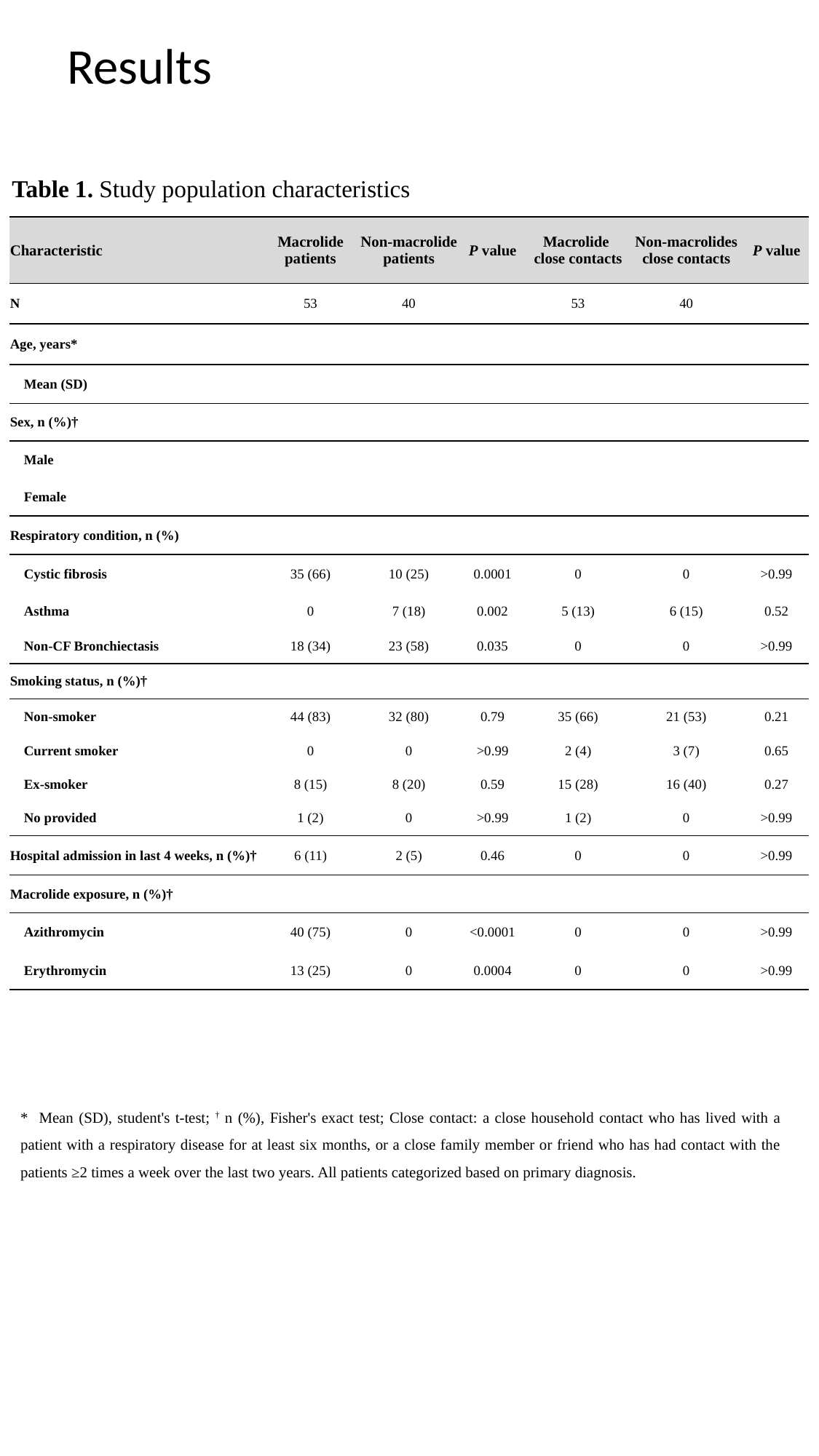

# Results
Table 1. Study population characteristics
| Characteristic | Macrolide patients | Non-macrolide patients | P value | Macrolide close contacts | Non-macrolides close contacts | P value |
| --- | --- | --- | --- | --- | --- | --- |
| N | 53 | 40 |  | 53 | 40 |  |
| Age, years\* |  |  |  |  |  |  |
| Mean (SD) |  |  |  |  |  |  |
| Sex, n (%)† |  |  |  |  |  |  |
| Male |  |  |  |  |  |  |
| Female |  |  |  |  |  |  |
| Respiratory condition, n (%) |  |  |  |  |  |  |
| Cystic fibrosis | 35 (66) | 10 (25) | 0.0001 | 0 | 0 | >0.99 |
| Asthma | 0 | 7 (18) | 0.002 | 5 (13) | 6 (15) | 0.52 |
| Non-CF Bronchiectasis | 18 (34) | 23 (58) | 0.035 | 0 | 0 | >0.99 |
| Smoking status, n (%)† |  |  |  |  |  |  |
| Non-smoker | 44 (83) | 32 (80) | 0.79 | 35 (66) | 21 (53) | 0.21 |
| Current smoker | 0 | 0 | >0.99 | 2 (4) | 3 (7) | 0.65 |
| Ex-smoker | 8 (15) | 8 (20) | 0.59 | 15 (28) | 16 (40) | 0.27 |
| No provided | 1 (2) | 0 | >0.99 | 1 (2) | 0 | >0.99 |
| Hospital admission in last 4 weeks, n (%)† | 6 (11) | 2 (5) | 0.46 | 0 | 0 | >0.99 |
| Macrolide exposure, n (%)† |  |  |  |  |  |  |
| Azithromycin | 40 (75) | 0 | <0.0001 | 0 | 0 | >0.99 |
| Erythromycin | 13 (25) | 0 | 0.0004 | 0 | 0 | >0.99 |
*  Mean (SD), student's t-test; † n (%), Fisher's exact test; Close contact: a close household contact who has lived with a patient with a respiratory disease for at least six months, or a close family member or friend who has had contact with the patients ≥2 times a week over the last two years. All patients categorized based on primary diagnosis.